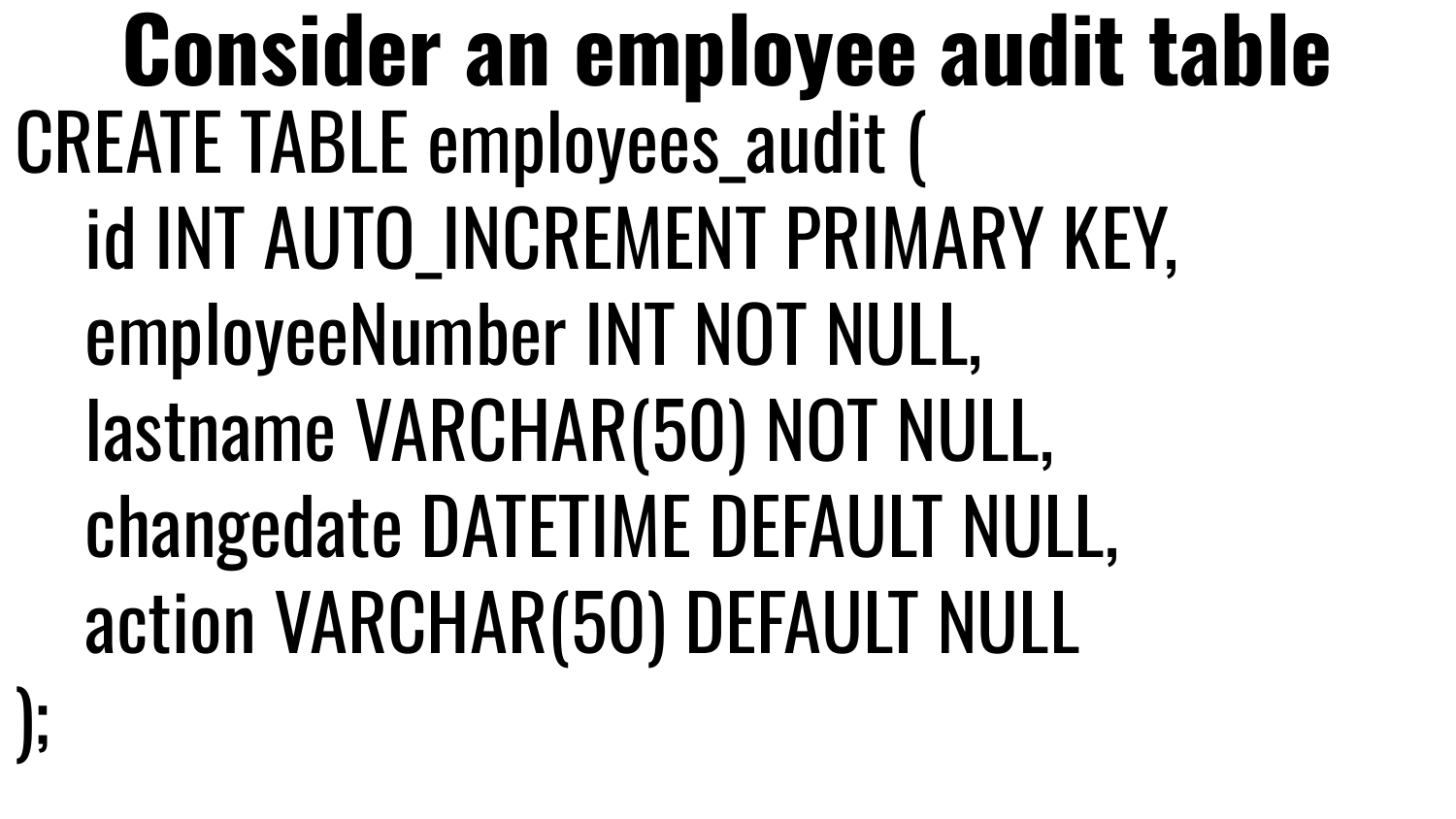

# Consider an employee audit table
CREATE TABLE employees_audit (
    id INT AUTO_INCREMENT PRIMARY KEY,
    employeeNumber INT NOT NULL,
    lastname VARCHAR(50) NOT NULL,
    changedate DATETIME DEFAULT NULL,
    action VARCHAR(50) DEFAULT NULL
);